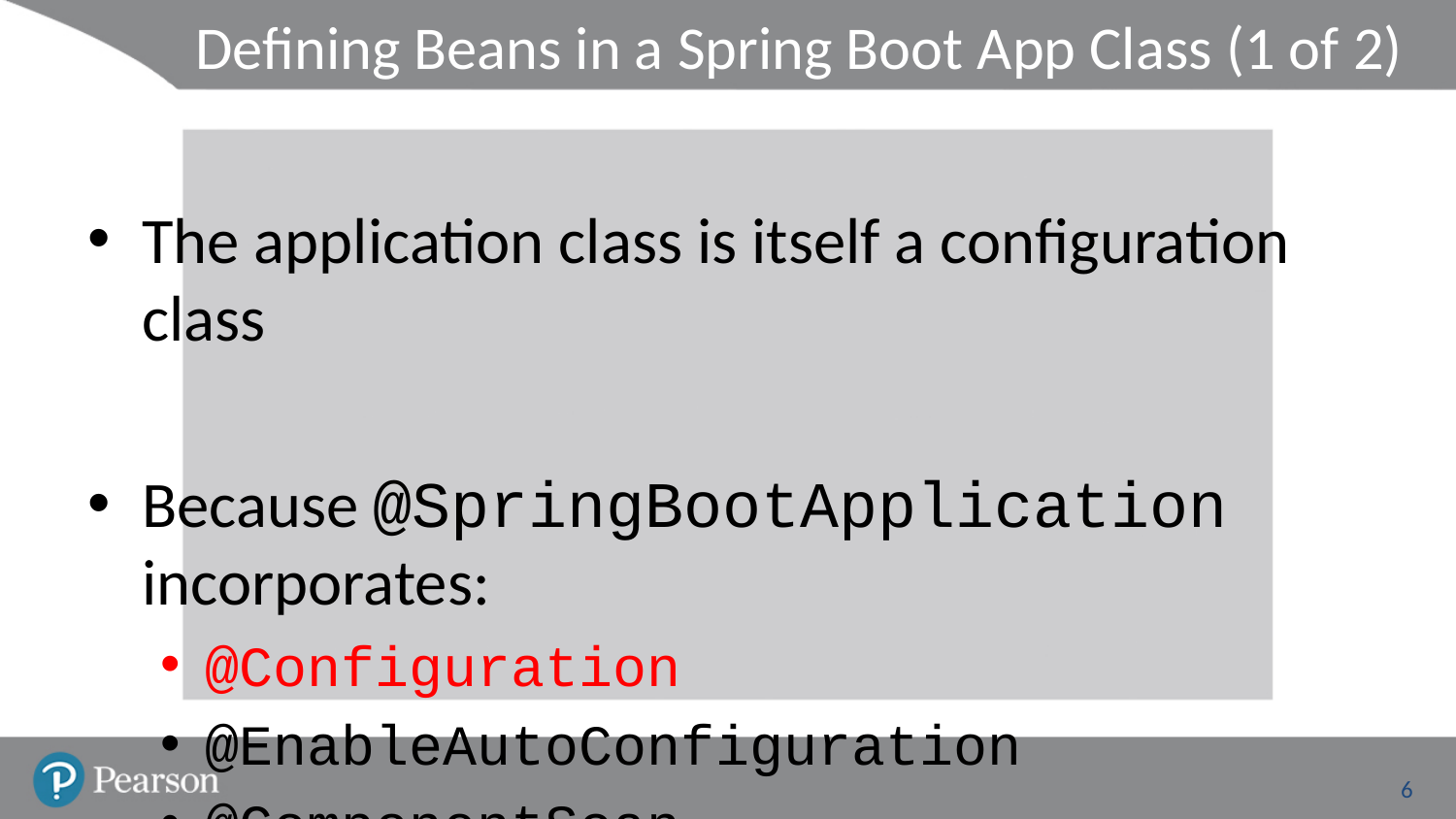

# Defining Beans in a Spring Boot App Class (1 of 2)
The application class is itself a configuration class

Because @SpringBootApplication incorporates:
@Configuration
@EnableAutoConfiguration
@ComponentScan

This means you can define @Bean methods in your application class - see next slide…

6